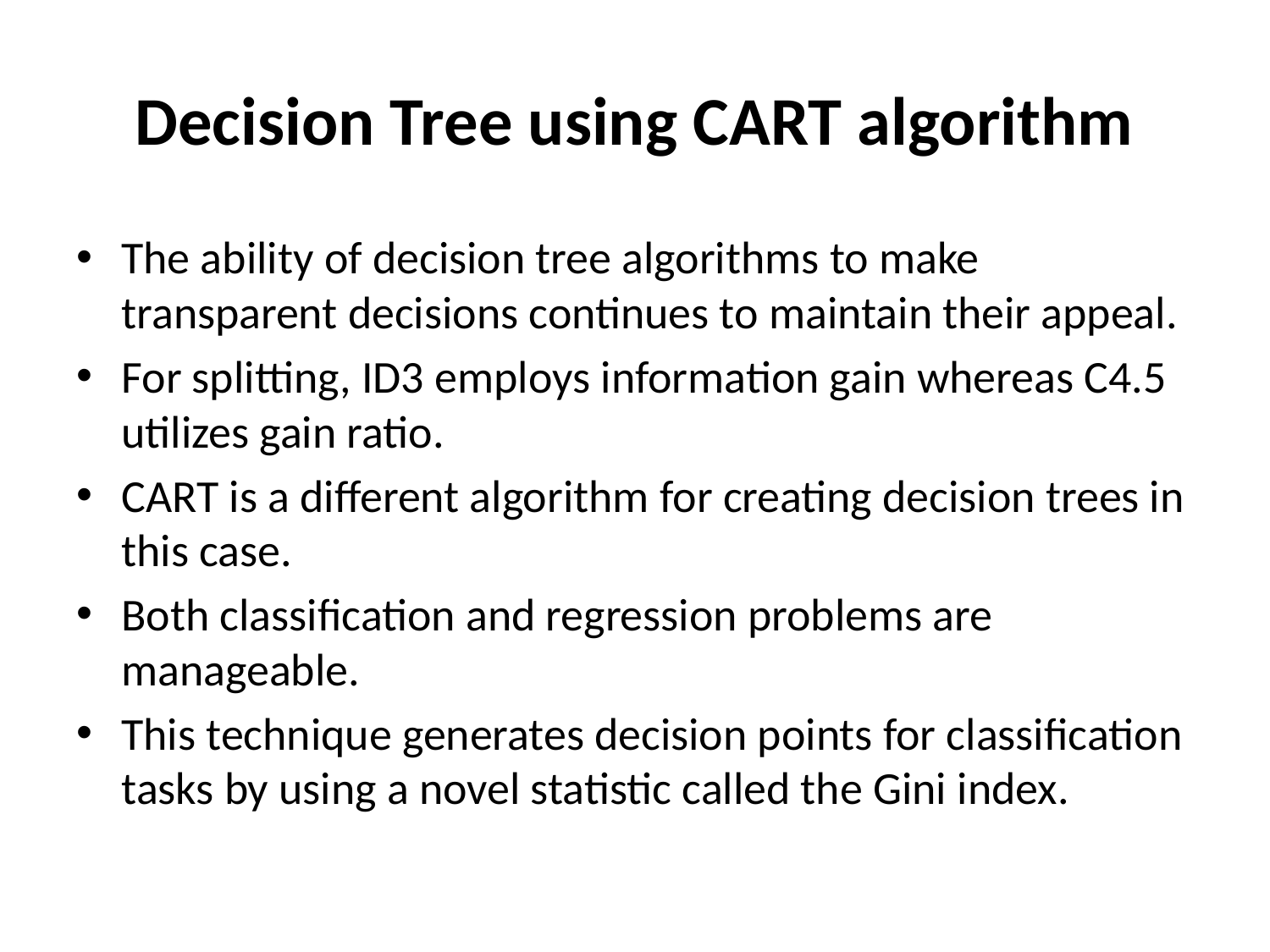

# Decision Tree using CART algorithm
The ability of decision tree algorithms to make transparent decisions continues to maintain their appeal.
For splitting, ID3 employs information gain whereas C4.5 utilizes gain ratio.
CART is a different algorithm for creating decision trees in this case.
Both classification and regression problems are manageable.
This technique generates decision points for classification tasks by using a novel statistic called the Gini index.